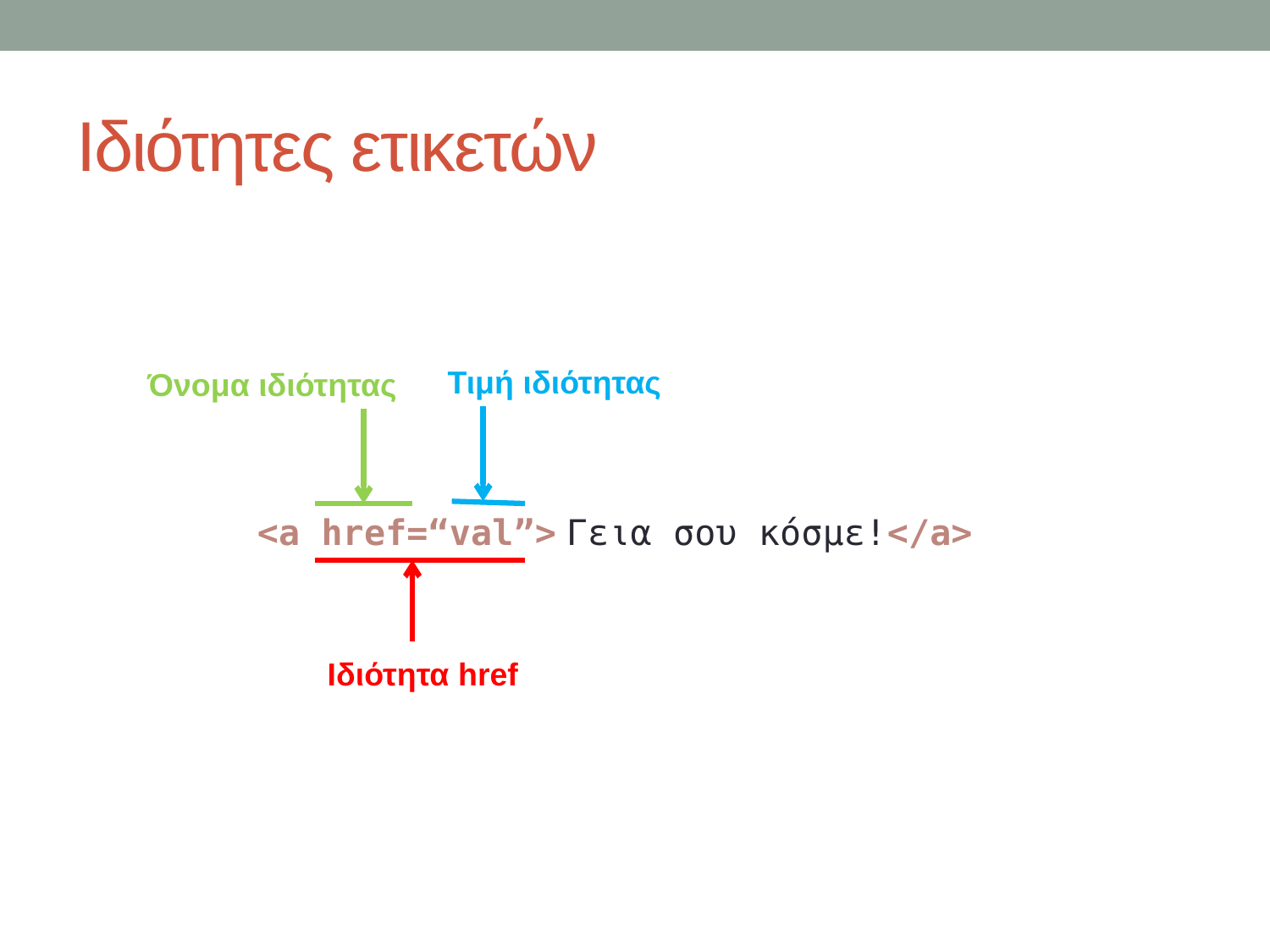

# Ιδιότητες ετικετών
Τιμή ιδιότητας
Όνομα ιδιότητας
<a href=“val”> Γεια σου κόσμε!</a>

Ιδιότητα href